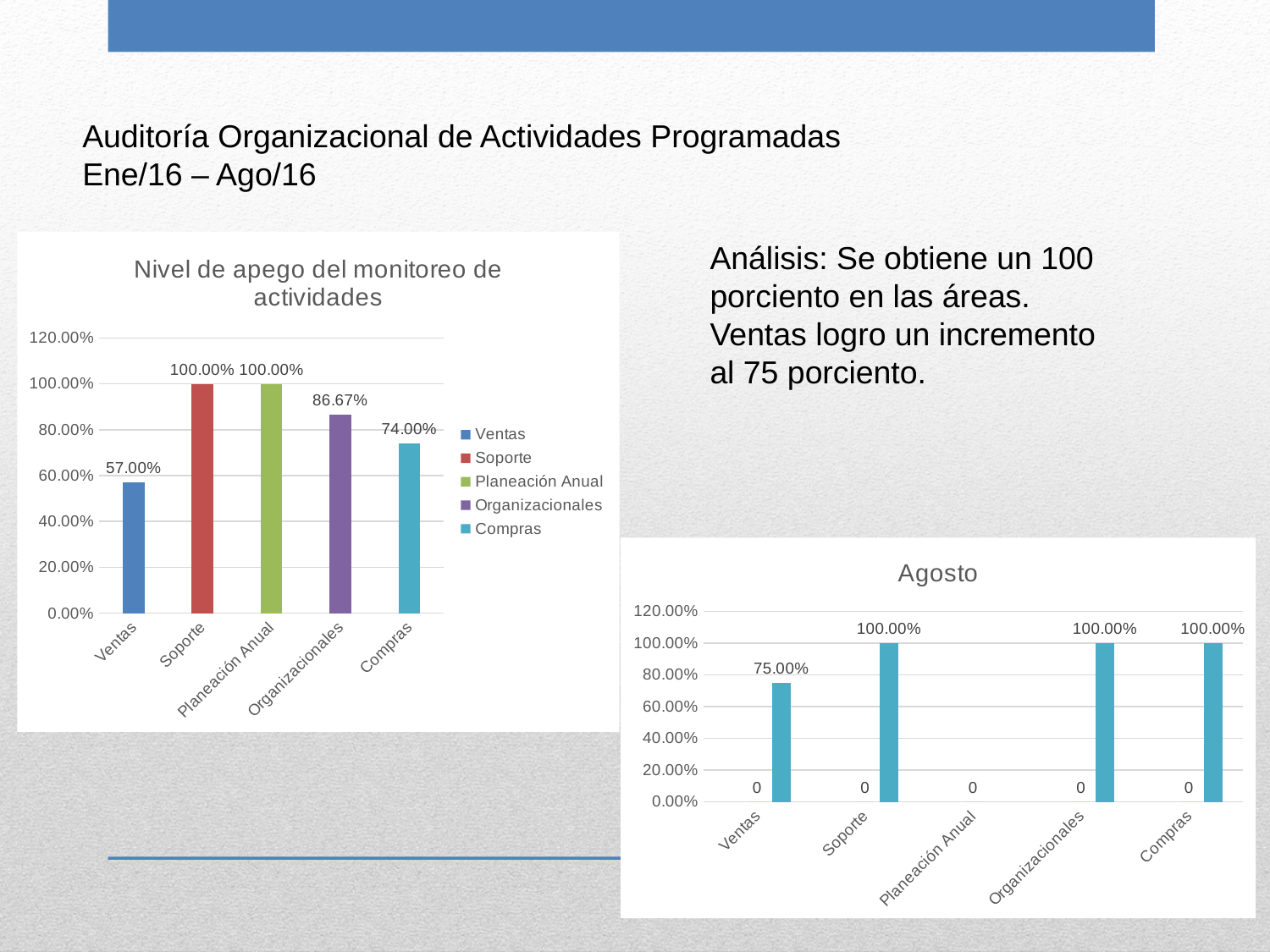

Auditoría Organizacional de Actividades Programadas
Ene/16 – Ago/16

### Chart: Nivel de apego del monitoreo de actividades

| Category |  |
|---|---|
| Ventas | 0.5700000000000001 |
| Soporte | 1.0 |
| Planeación Anual | 1.0 |
| Organizacionales | 0.8666599999999999 |
| Compras | 0.74 |
Análisis: Se obtiene un 100 porciento en las áreas.  Ventas logro un incremento al 75 porciento.

### Chart: Agosto

| Category |  |  | Agosto |
|---|---|---|---|
| Ventas | None | 0.0 | 0.75 |
| Soporte | None | 0.0 | 1.0 |
| Planeación Anual | None | 0.0 | None |
| Organizacionales | None | 0.0 | 1.0 |
| Compras | None | 0.0 | 1.0 |